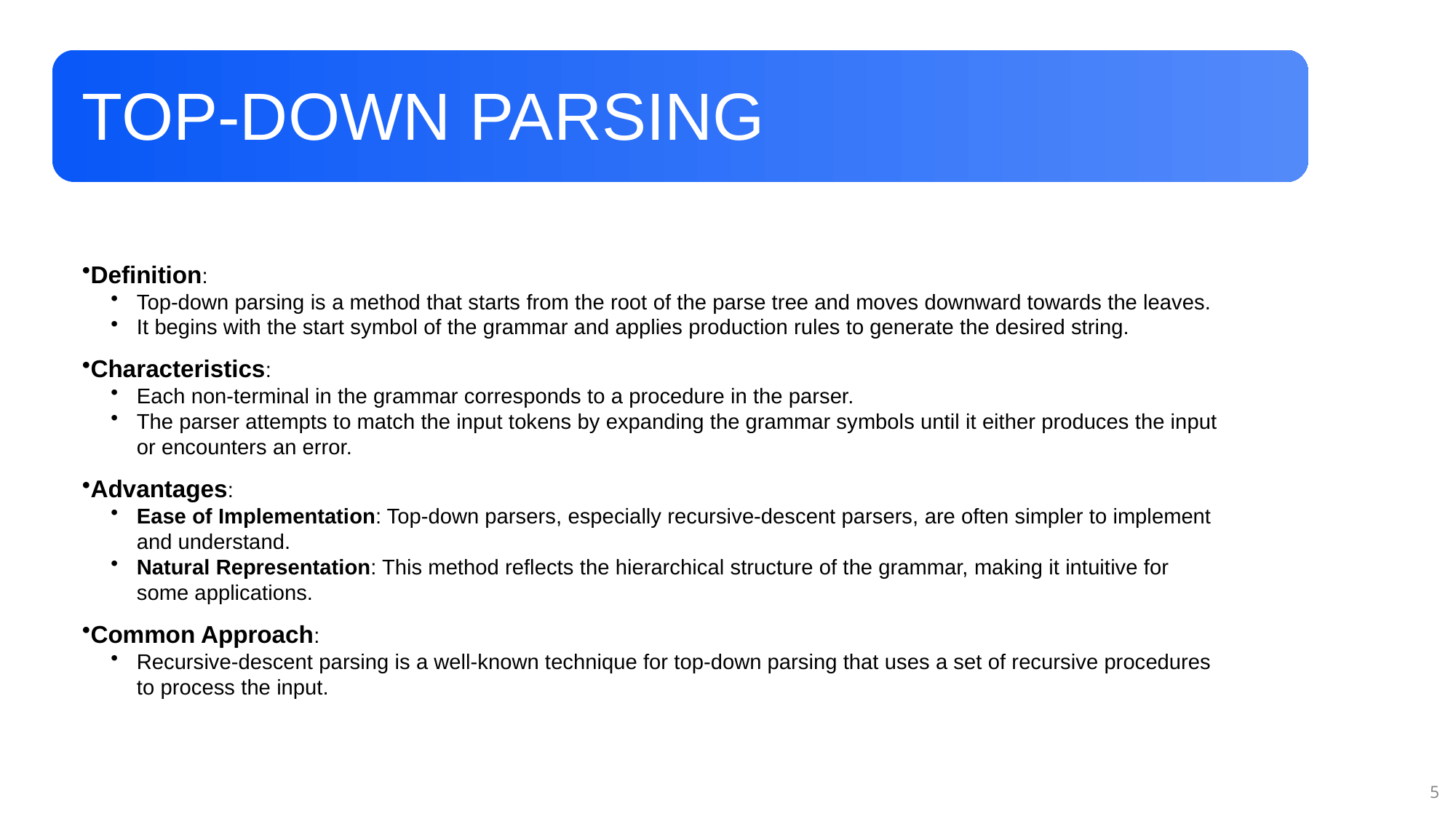

TOP-DOWN PARSING

Definition:
Top-down parsing is a method that starts from the root of the parse tree and moves downward towards the leaves.
It begins with the start symbol of the grammar and applies production rules to generate the desired string.
Characteristics:
Each non-terminal in the grammar corresponds to a procedure in the parser.
The parser attempts to match the input tokens by expanding the grammar symbols until it either produces the input or encounters an error.
Advantages:
Ease of Implementation: Top-down parsers, especially recursive-descent parsers, are often simpler to implement and understand.
Natural Representation: This method reflects the hierarchical structure of the grammar, making it intuitive for some applications.
Common Approach:
Recursive-descent parsing is a well-known technique for top-down parsing that uses a set of recursive procedures to process the input.
5